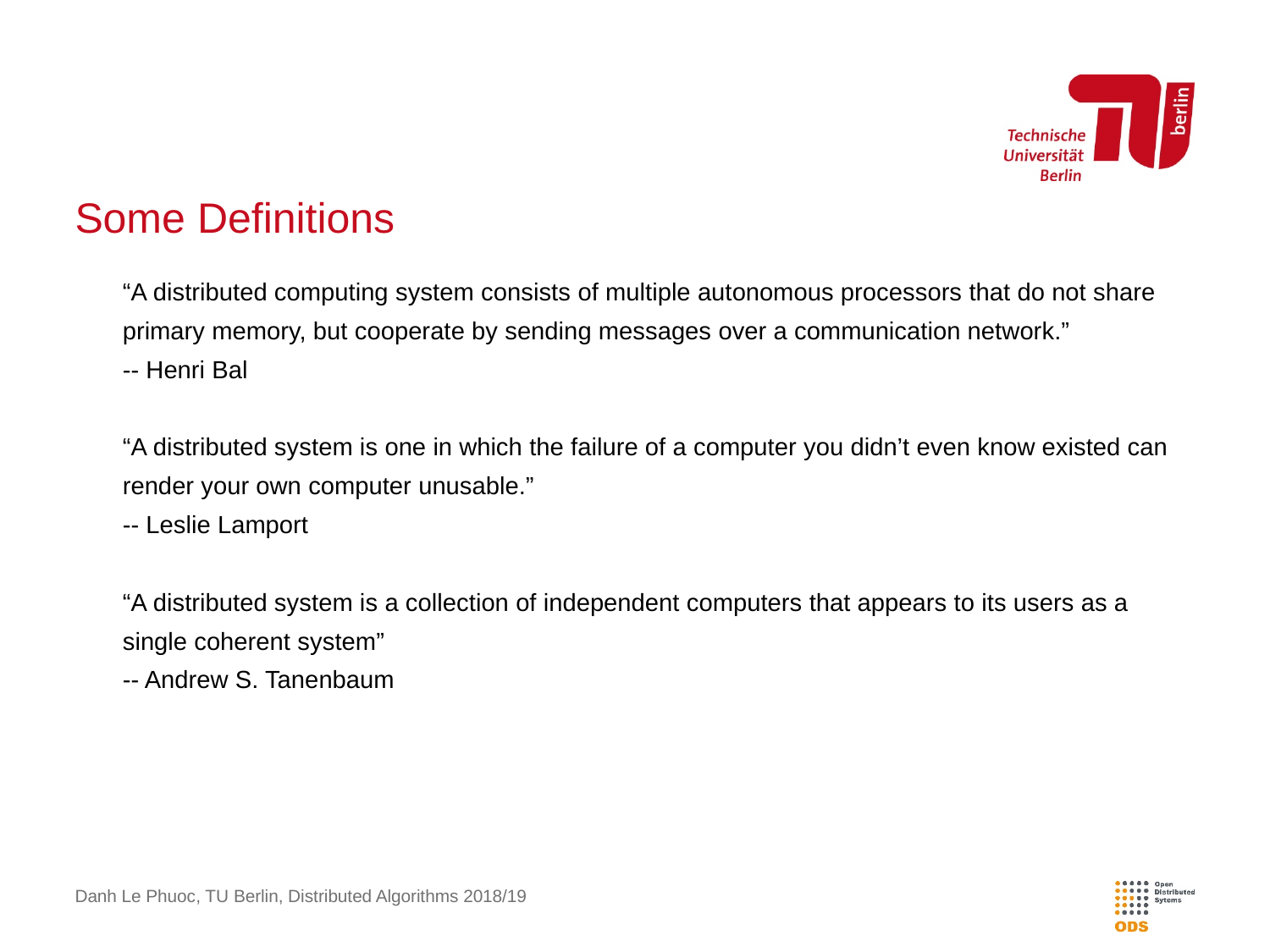

# Some Definitions
	“A distributed computing system consists of multiple autonomous processors that do not share primary memory, but cooperate by sending messages over a communication network.”
-- Henri Bal
	“A distributed system is one in which the failure of a computer you didn’t even know existed can render your own computer unusable.”
-- Leslie Lamport
	“A distributed system is a collection of independent computers that appears to its users as a single coherent system”
-- Andrew S. Tanenbaum
Danh Le Phuoc, TU Berlin, Distributed Algorithms 2018/19